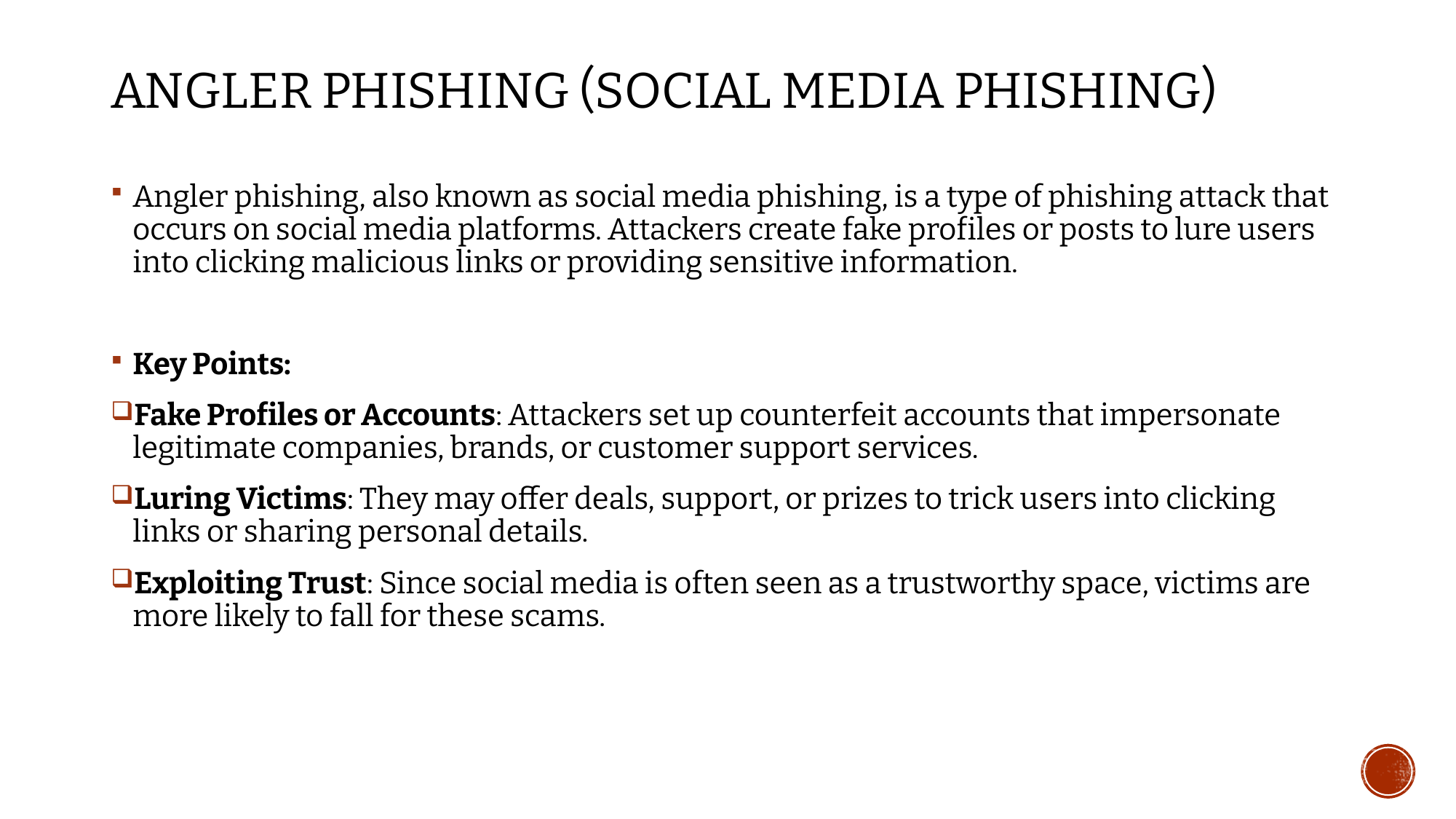

# Angler Phishing (Social Media Phishing)
Angler phishing, also known as social media phishing, is a type of phishing attack that occurs on social media platforms. Attackers create fake profiles or posts to lure users into clicking malicious links or providing sensitive information.

Key Points:
Fake Profiles or Accounts: Attackers set up counterfeit accounts that impersonate legitimate companies, brands, or customer support services.
Luring Victims: They may offer deals, support, or prizes to trick users into clicking links or sharing personal details.
Exploiting Trust: Since social media is often seen as a trustworthy space, victims are more likely to fall for these scams.